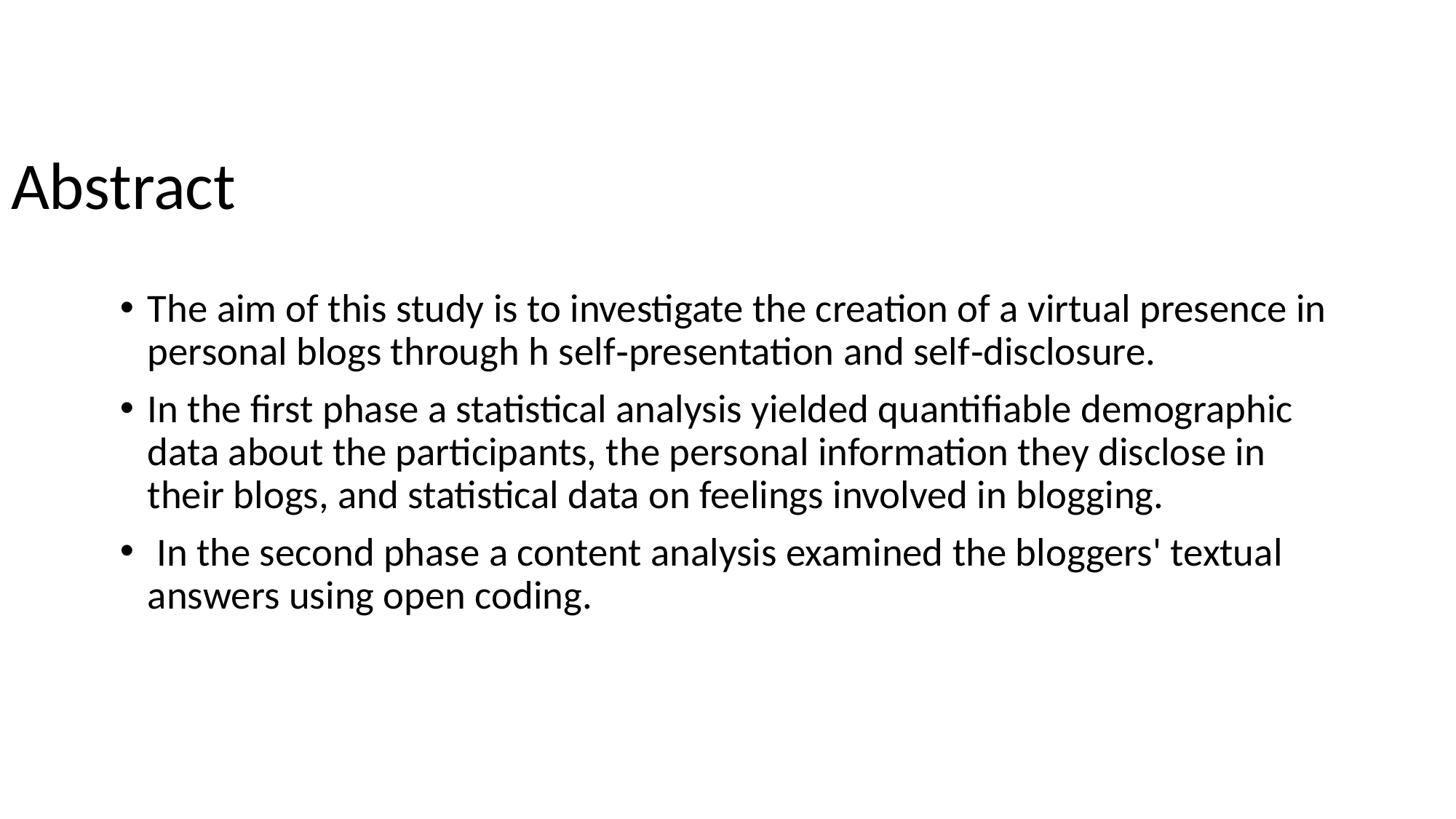

# Abstract
The aim of this study is to investigate the creation of a virtual presence in personal blogs through h self‐presentation and self‐disclosure.
In the first phase a statistical analysis yielded quantifiable demographic data about the participants, the personal information they disclose in their blogs, and statistical data on feelings involved in blogging.
 In the second phase a content analysis examined the bloggers' textual answers using open coding.